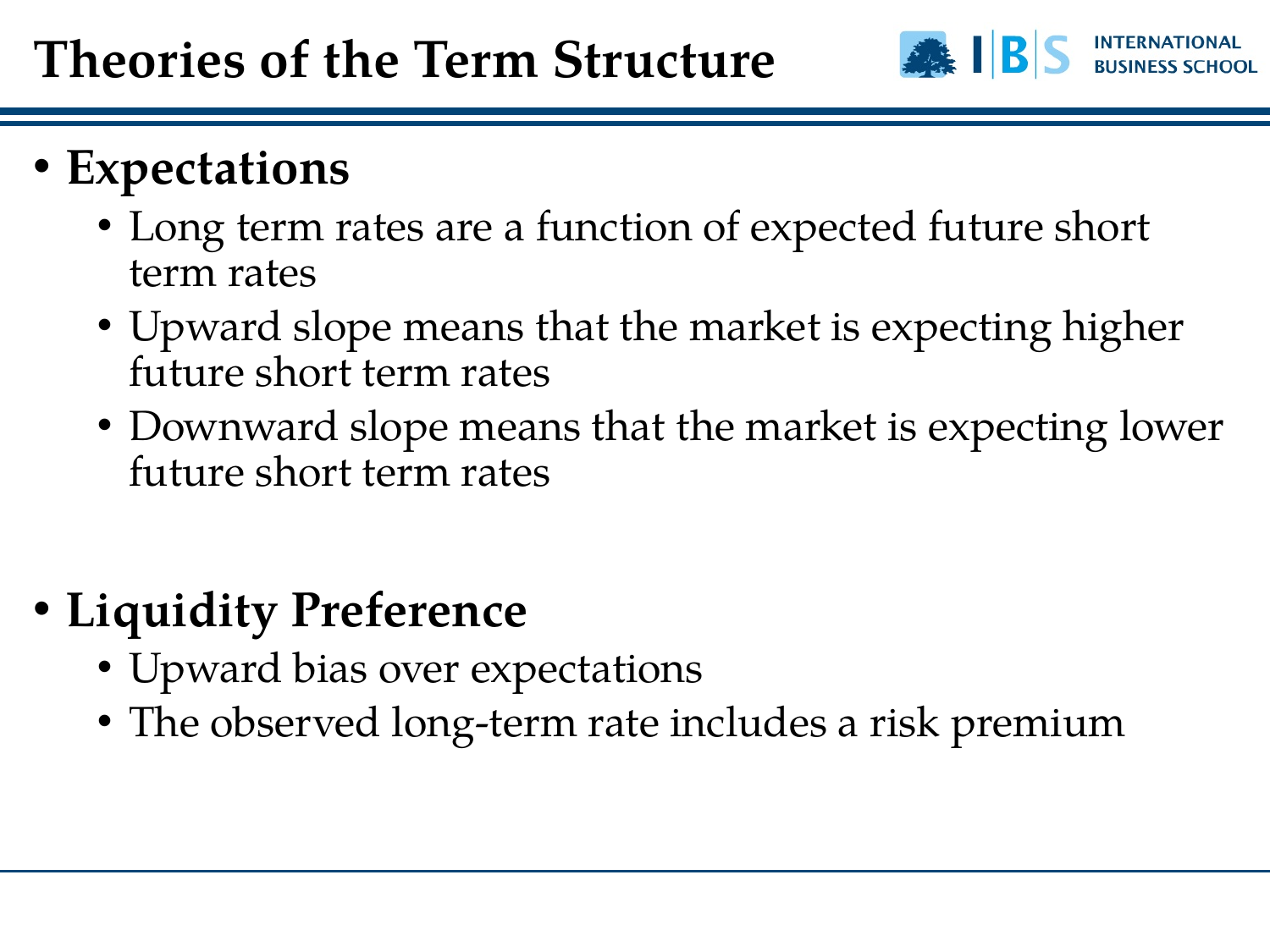

Expectations
Long term rates are a function of expected future short term rates
Upward slope means that the market is expecting higher future short term rates
Downward slope means that the market is expecting lower future short term rates

Liquidity Preference
Upward bias over expectations
The observed long-term rate includes a risk premium

Theories of the Term Structure